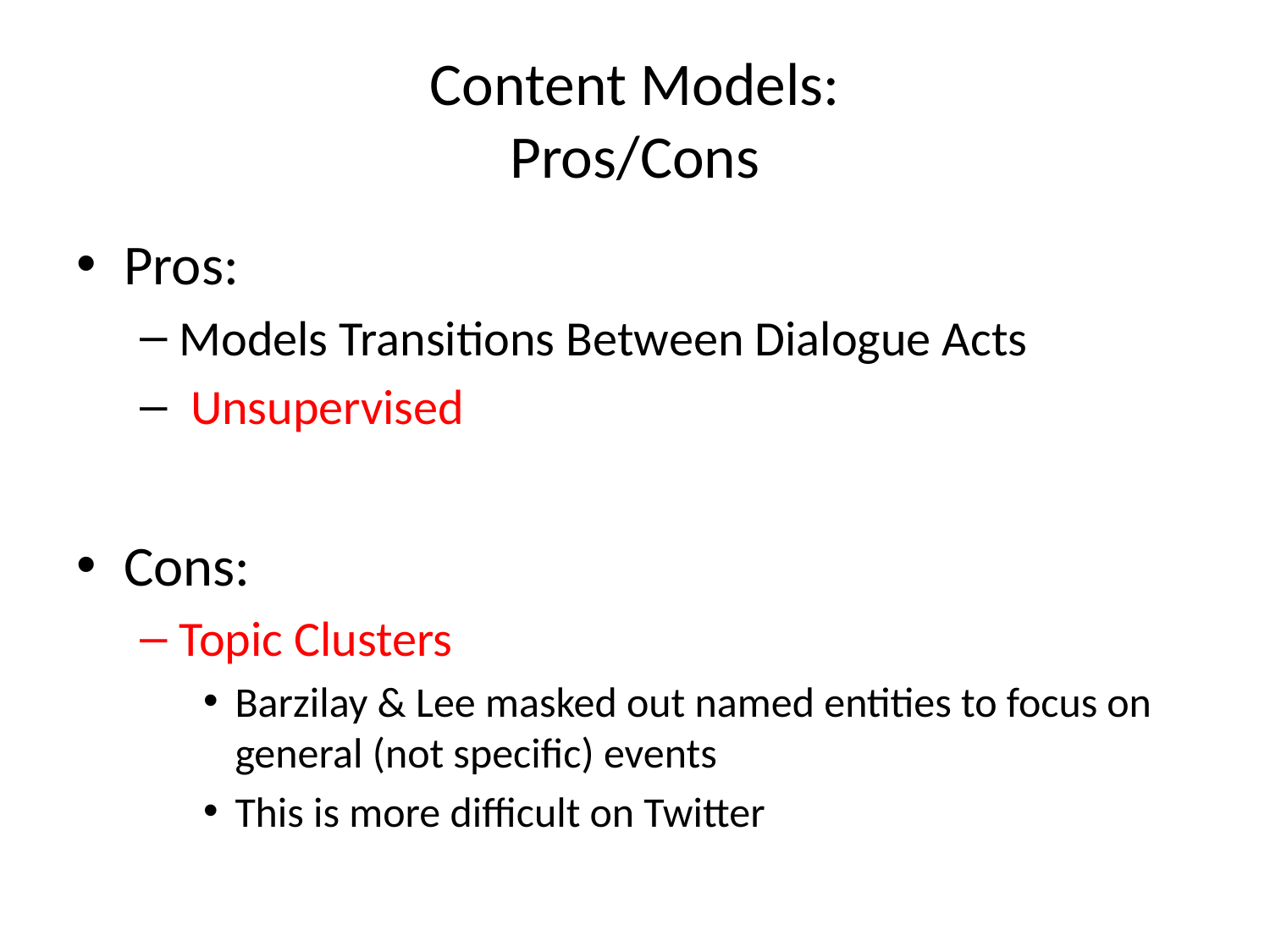

# Content Models: Pros/Cons
Pros:
Models Transitions Between Dialogue Acts
 Unsupervised

Cons:
Topic Clusters
Barzilay & Lee masked out named entities to focus on general (not specific) events
This is more difficult on Twitter